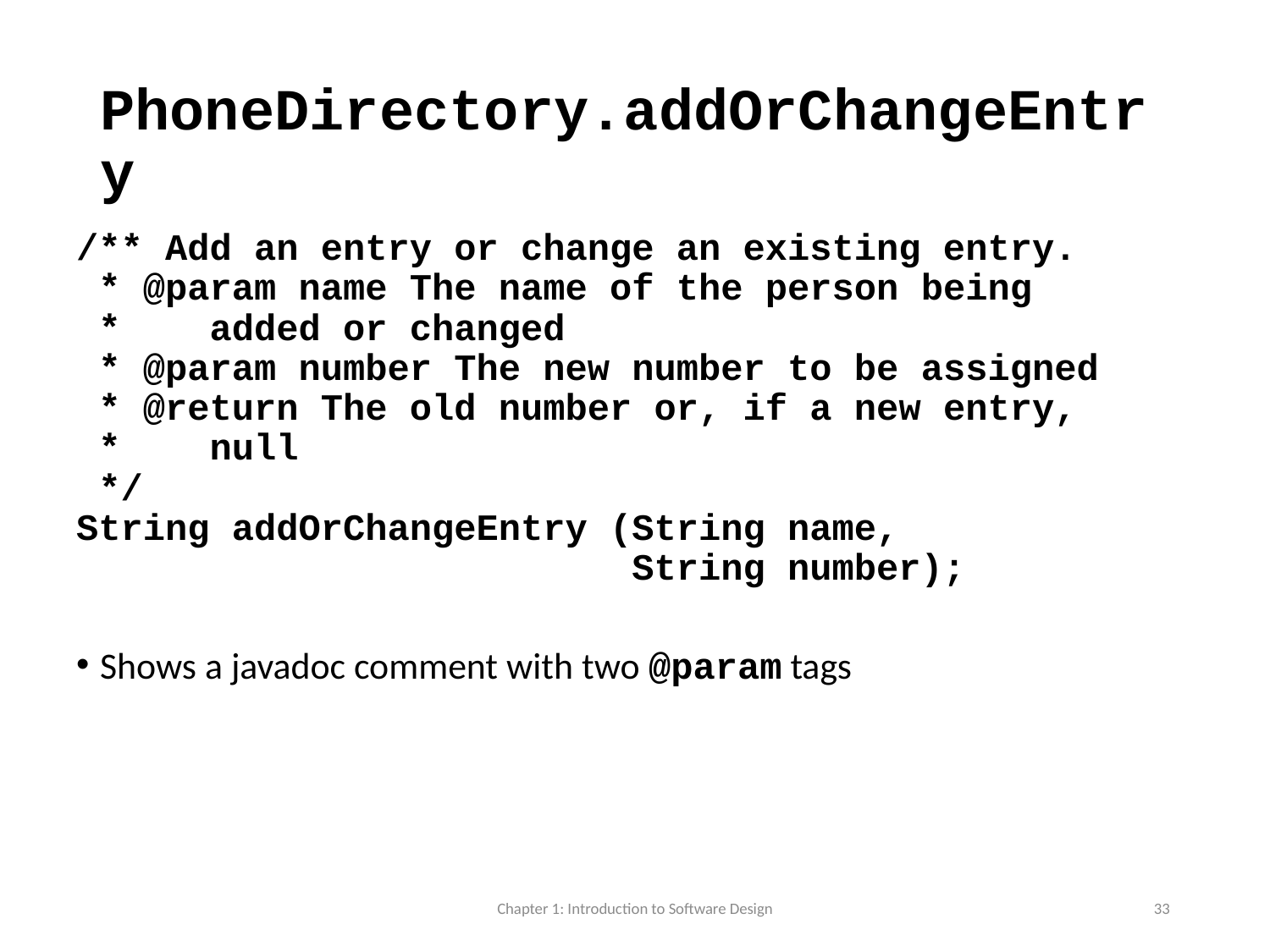

# PhoneDirectory.addOrChangeEntry
/** Add an entry or change an existing entry.
 * @param name The name of the person being
 *    added or changed
 * @param number The new number to be assigned
 * @return The old number or, if a new entry,
 *    null
 */
String addOrChangeEntry (String name,
                         String number);

Shows a javadoc comment with two @param tags
Chapter 1: Introduction to Software Design
33